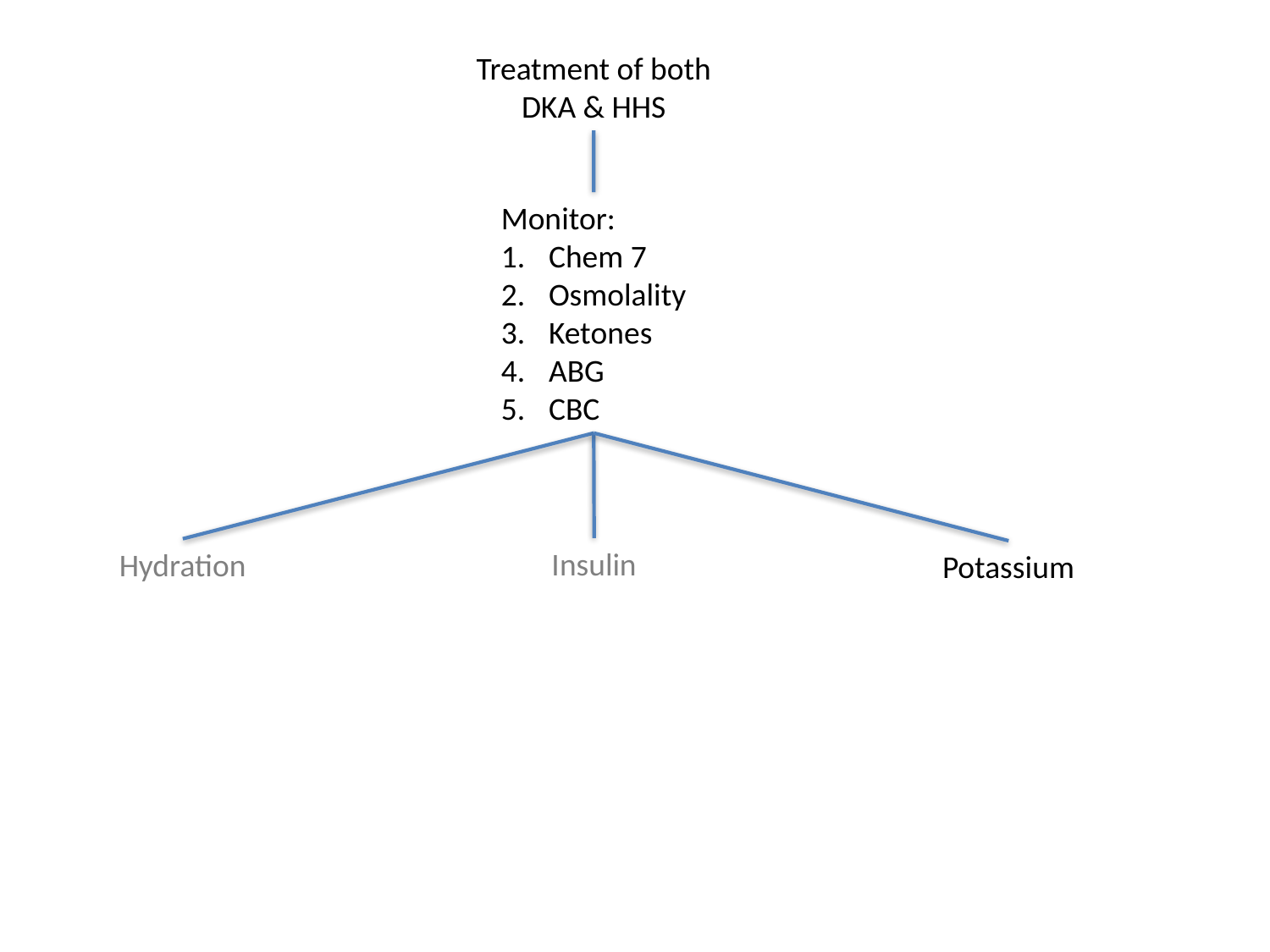

Treatment of both
DKA & HHS
Monitor:
Chem 7
Osmolality
Ketones
ABG
CBC
Insulin
Hydration
Potassium